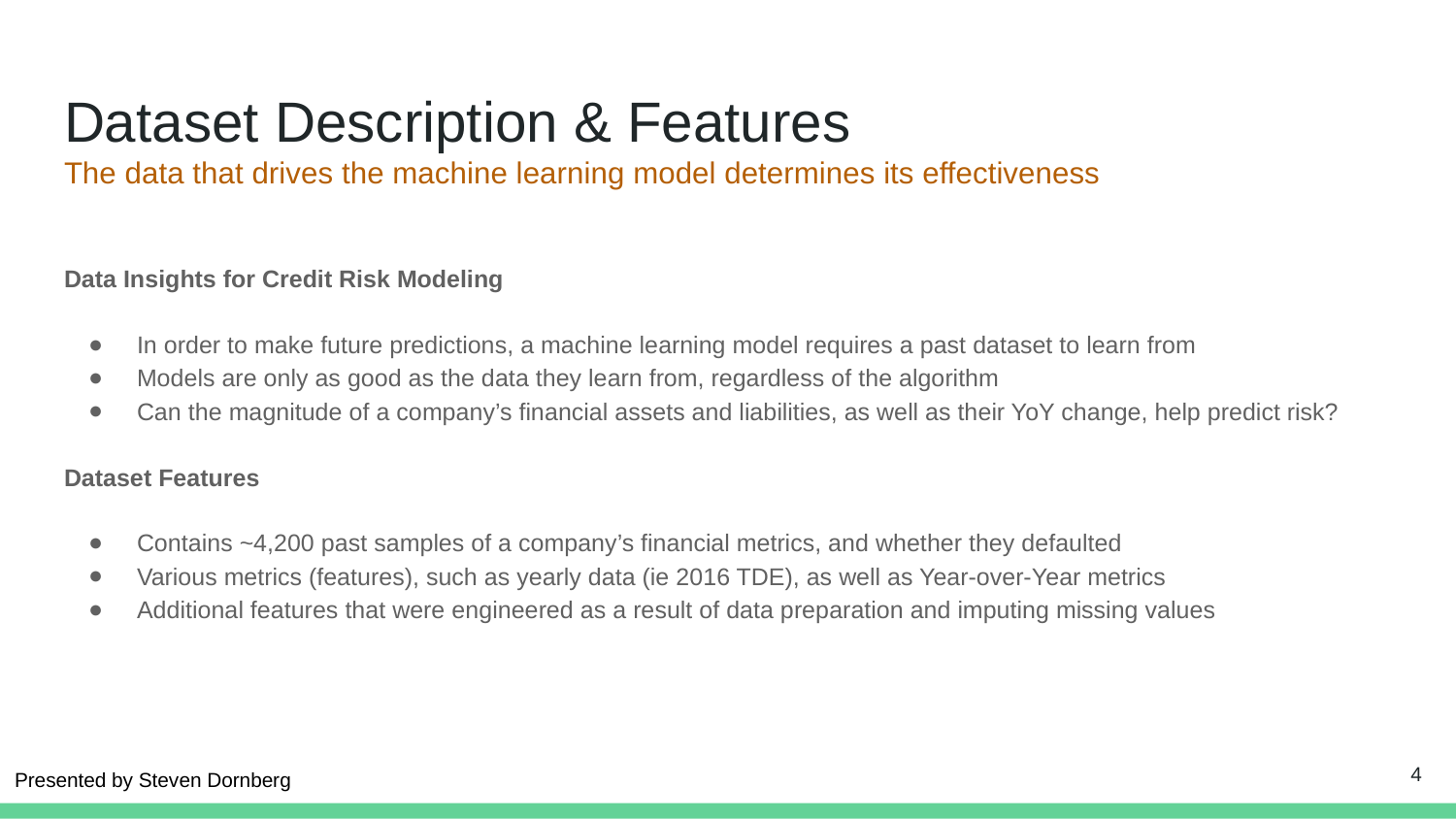

# Dataset Description & Features
The data that drives the machine learning model determines its effectiveness

Data Insights for Credit Risk Modeling
In order to make future predictions, a machine learning model requires a past dataset to learn from
Models are only as good as the data they learn from, regardless of the algorithm
Can the magnitude of a company’s financial assets and liabilities, as well as their YoY change, help predict risk?
Dataset Features
Contains ~4,200 past samples of a company’s financial metrics, and whether they defaulted
Various metrics (features), such as yearly data (ie 2016 TDE), as well as Year-over-Year metrics
Additional features that were engineered as a result of data preparation and imputing missing values

4
Presented by Steven Dornberg